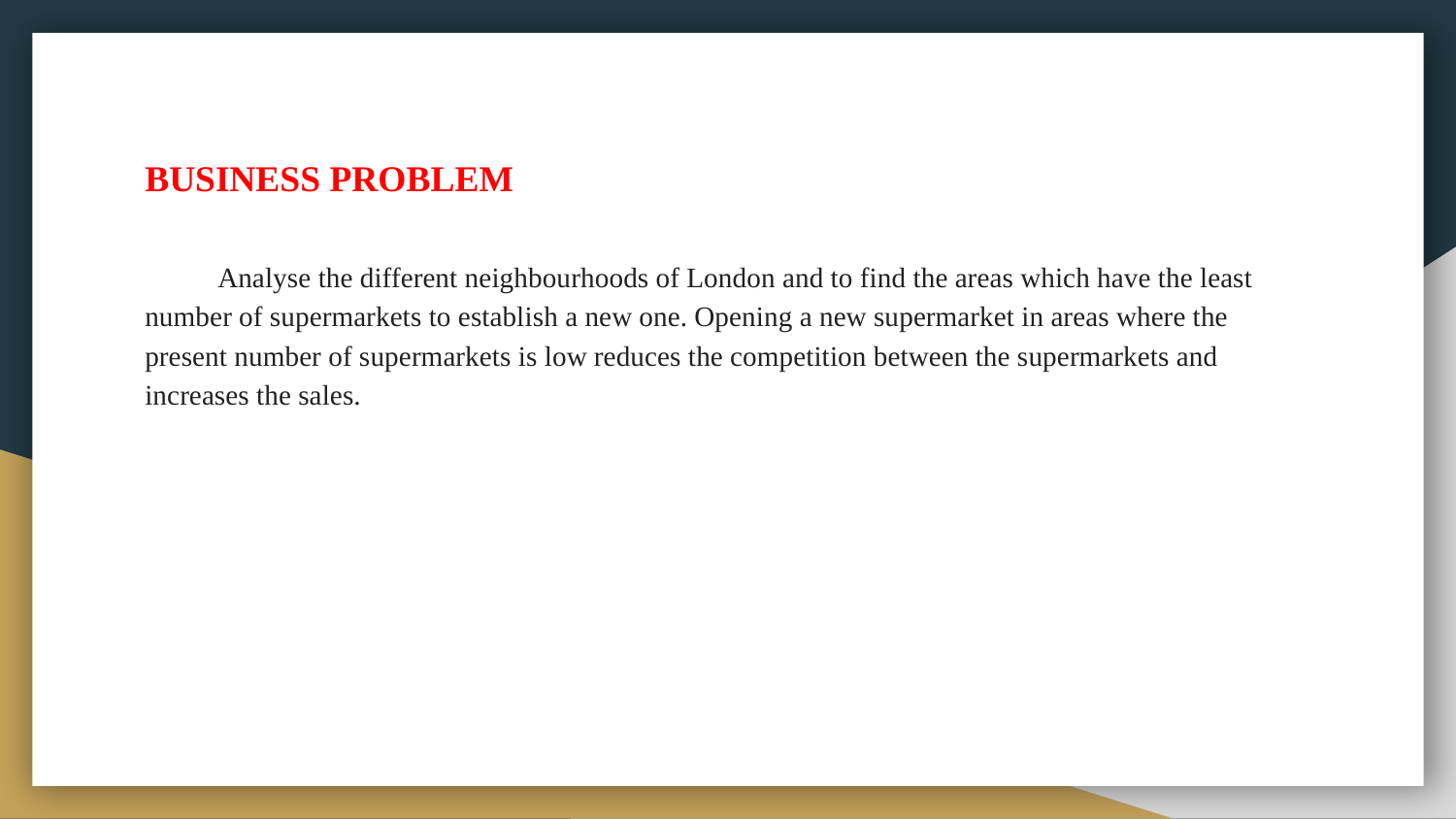

# BUSINESS PROBLEM
Analyse the different neighbourhoods of London and to find the areas which have the least number of supermarkets to establish a new one. Opening a new supermarket in areas where the present number of supermarkets is low reduces the competition between the supermarkets and increases the sales.